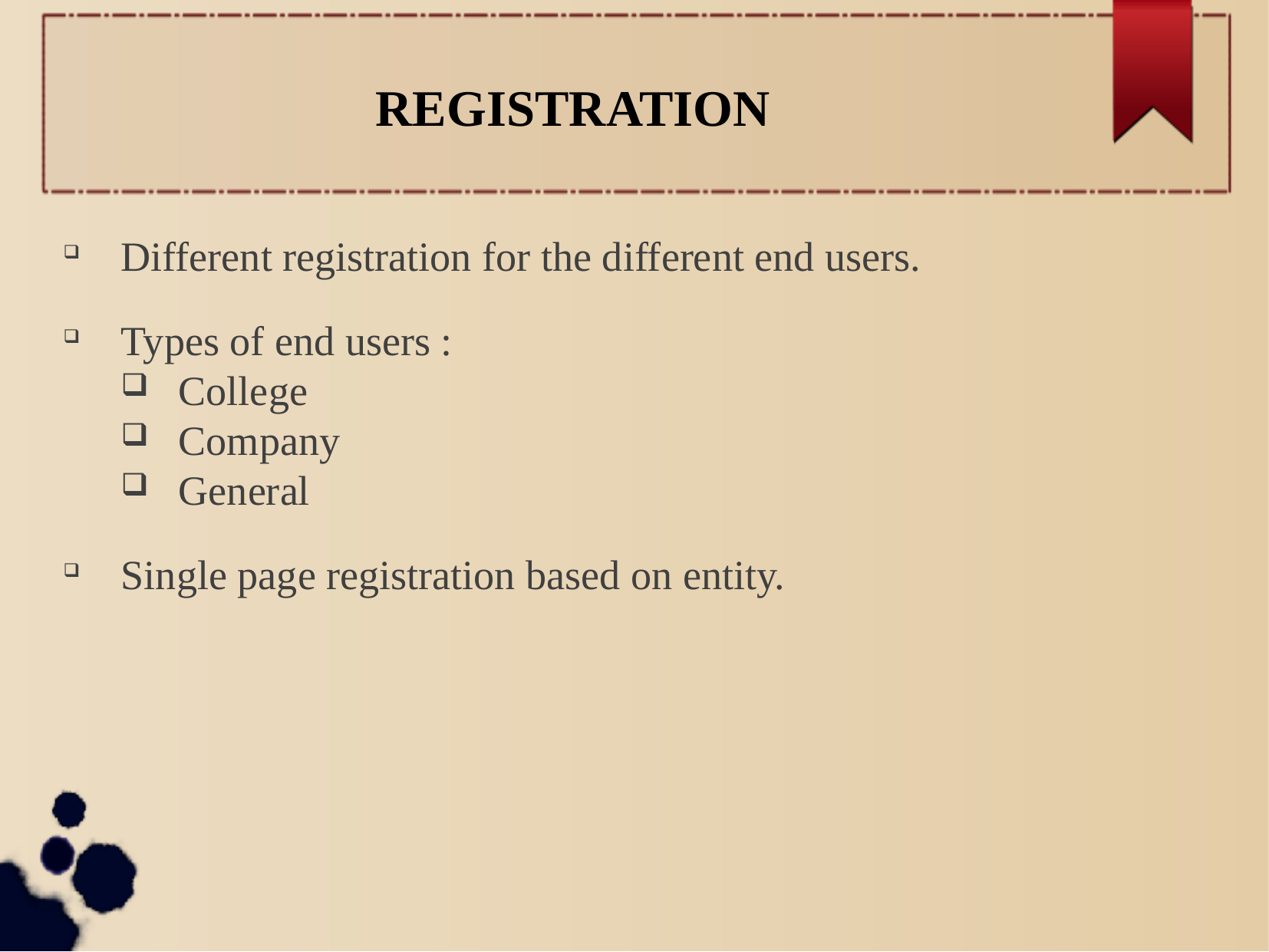

REGISTRATION
Different registration for the different end users.

Types of end users :
College
Company
General

Single page registration based on entity.